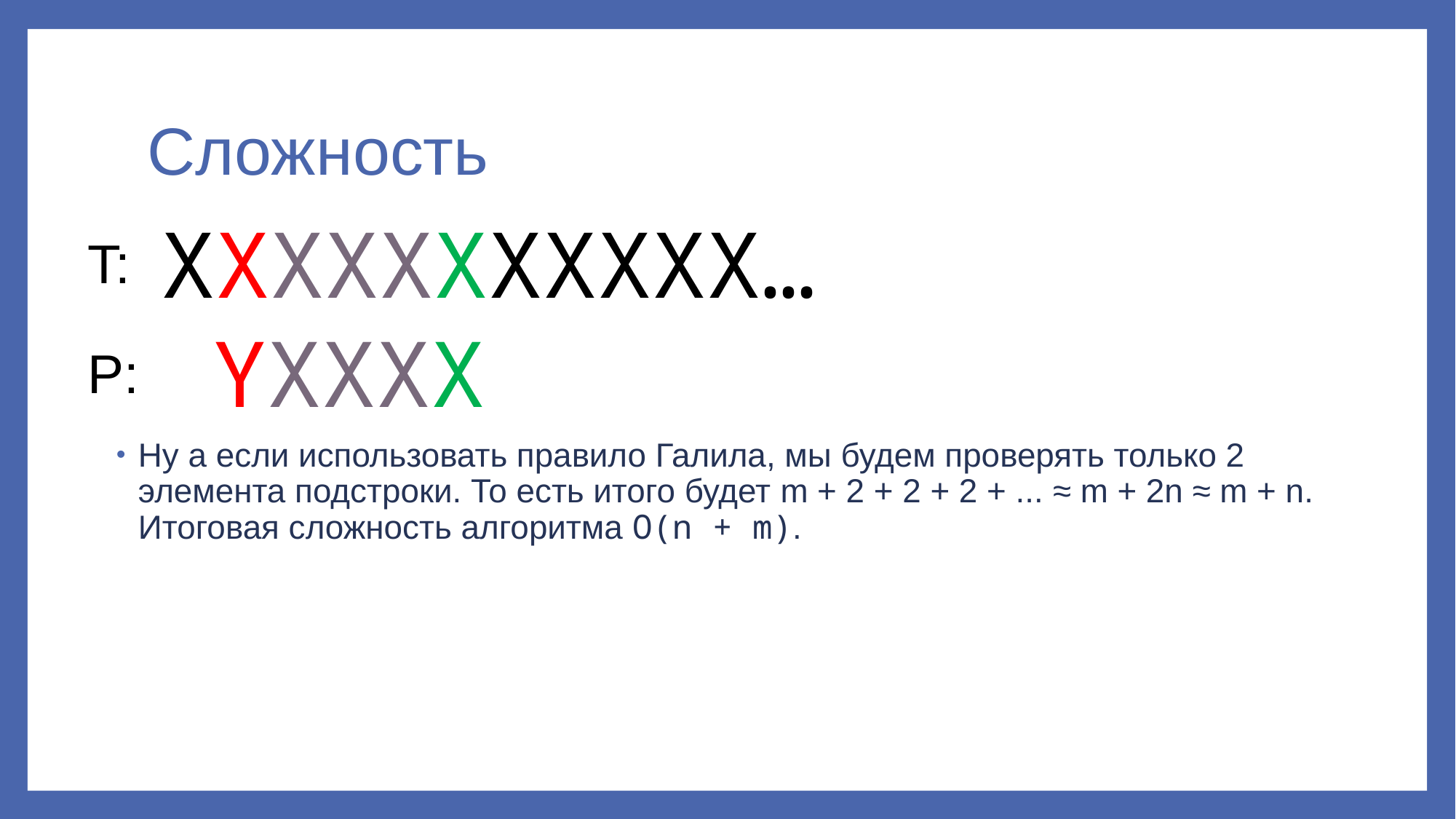

# Сложность
ХХХХХХХХХХХ…
T:
YХХХХ
P:
Ну а если использовать правило Галила, мы будем проверять только 2 элемента подстроки. То есть итого будет m + 2 + 2 + 2 + ... ≈ m + 2n ≈ m + n. Итоговая сложность алгоритма O(n + m).